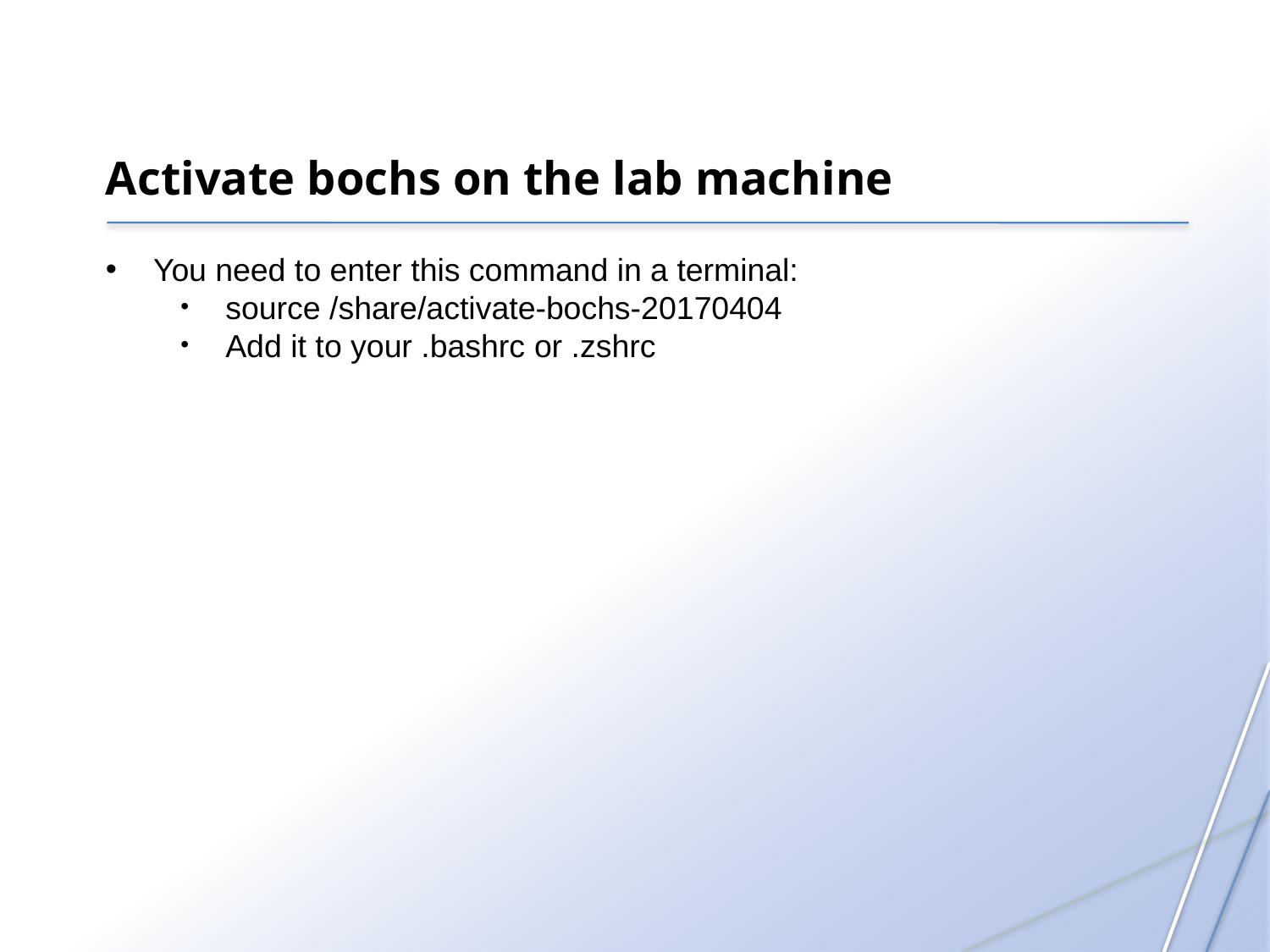

Activate bochs on the lab machine
You need to enter this command in a terminal:
source /share/activate-bochs-20170404
Add it to your .bashrc or .zshrc